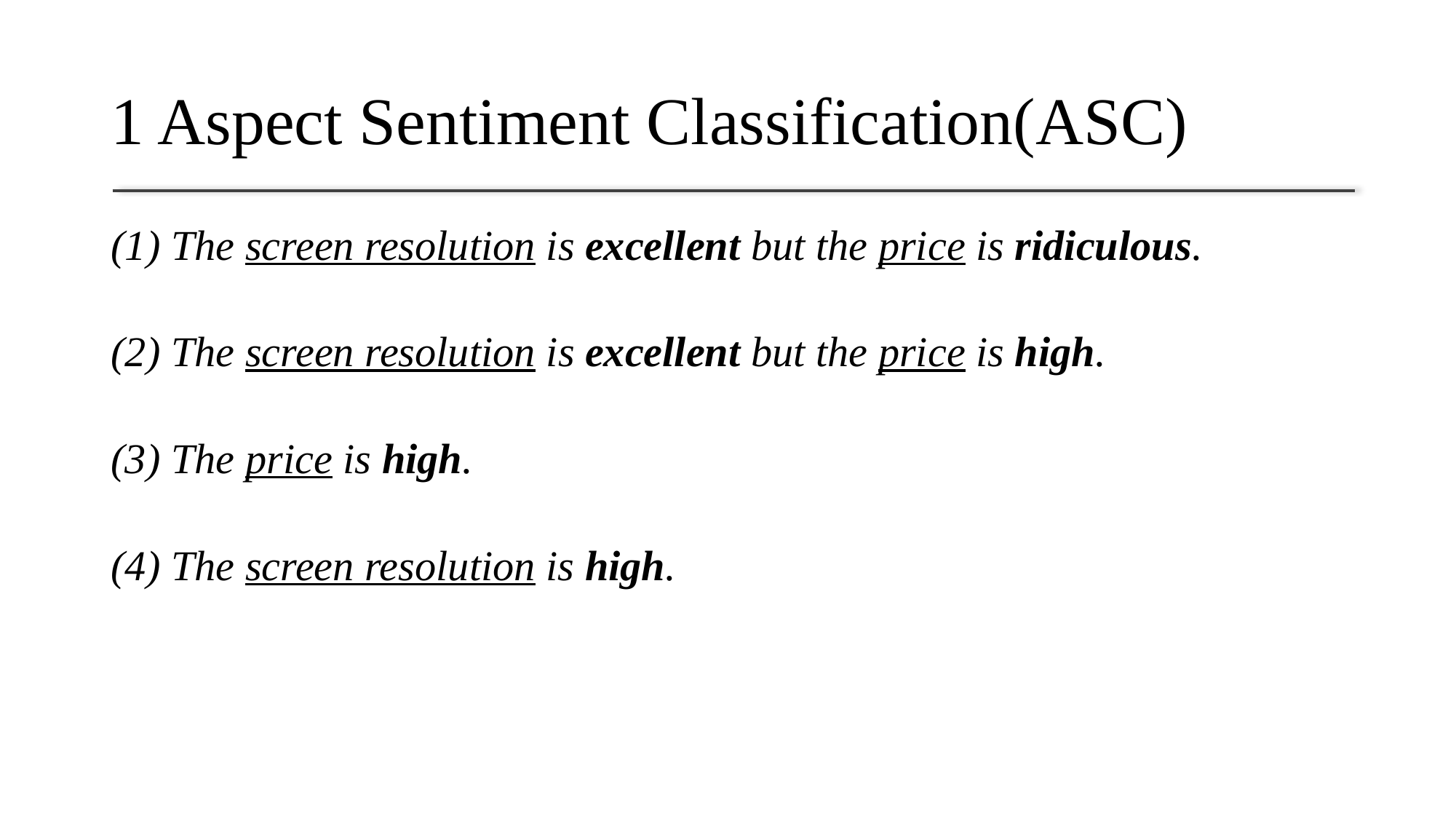

# 1 Aspect Sentiment Classification(ASC)
(1) The screen resolution is excellent but the price is ridiculous.
(2) The screen resolution is excellent but the price is high.
(3) The price is high.
(4) The screen resolution is high.